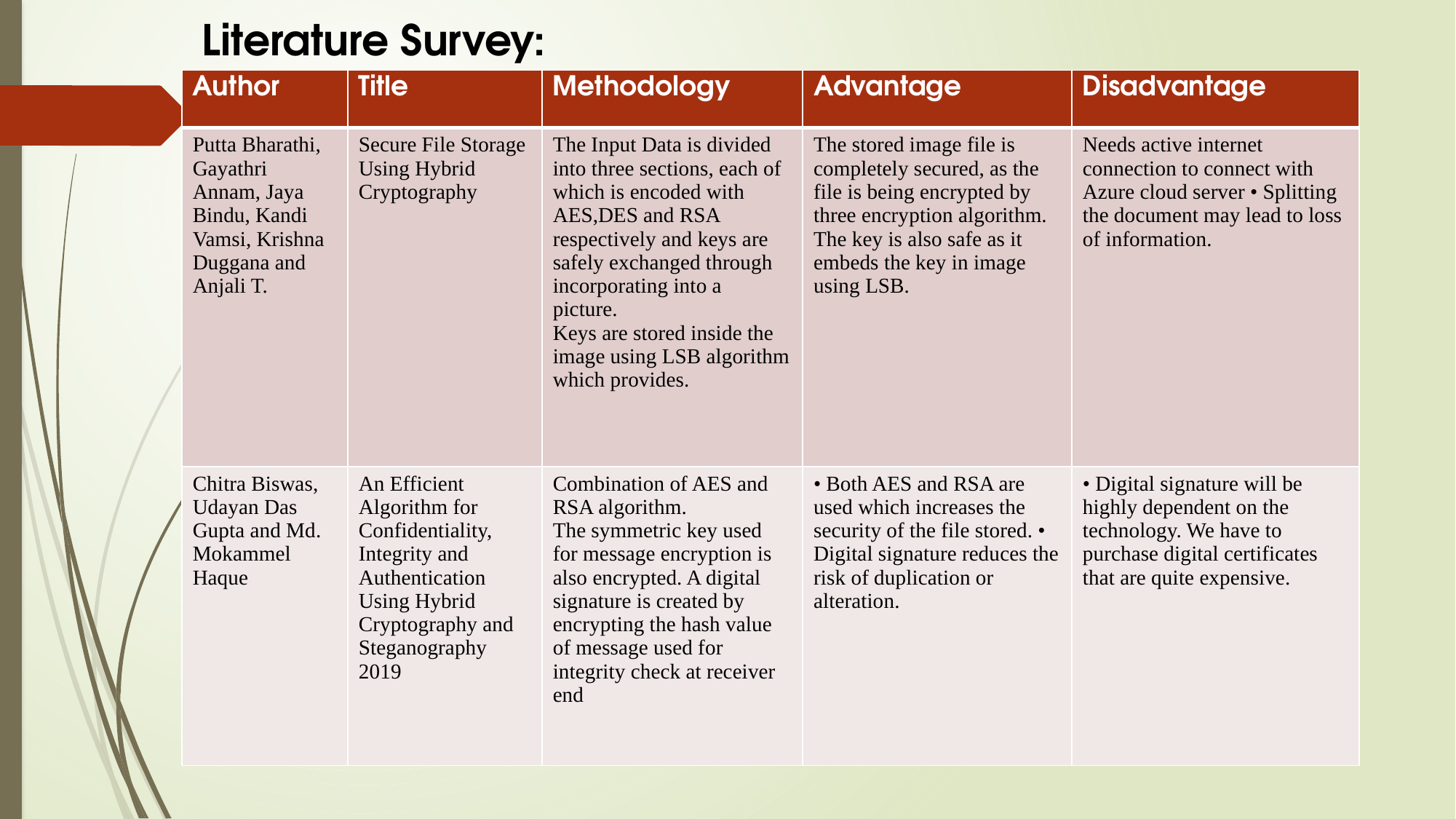

Literature Survey:
| Author | Title | Methodology | Advantage | Disadvantage |
| --- | --- | --- | --- | --- |
| Putta Bharathi, Gayathri Annam, Jaya Bindu, Kandi Vamsi, Krishna Duggana and Anjali T. | Secure File Storage Using Hybrid Cryptography | The Input Data is divided into three sections, each of which is encoded with AES,DES and RSA respectively and keys are safely exchanged through incorporating into a picture. Keys are stored inside the image using LSB algorithm which provides. | The stored image file is completely secured, as the file is being encrypted by three encryption algorithm. The key is also safe as it embeds the key in image using LSB. | Needs active internet connection to connect with Azure cloud server • Splitting the document may lead to loss of information. |
| Chitra Biswas, Udayan Das Gupta and Md. Mokammel Haque | An Efficient Algorithm for Confidentiality, Integrity and Authentication Using Hybrid Cryptography and Steganography 2019 | Combination of AES and RSA algorithm. The symmetric key used for message encryption is also encrypted. A digital signature is created by encrypting the hash value of message used for integrity check at receiver end | • Both AES and RSA are used which increases the security of the file stored. • Digital signature reduces the risk of duplication or alteration. | • Digital signature will be highly dependent on the technology. We have to purchase digital certificates that are quite expensive. |